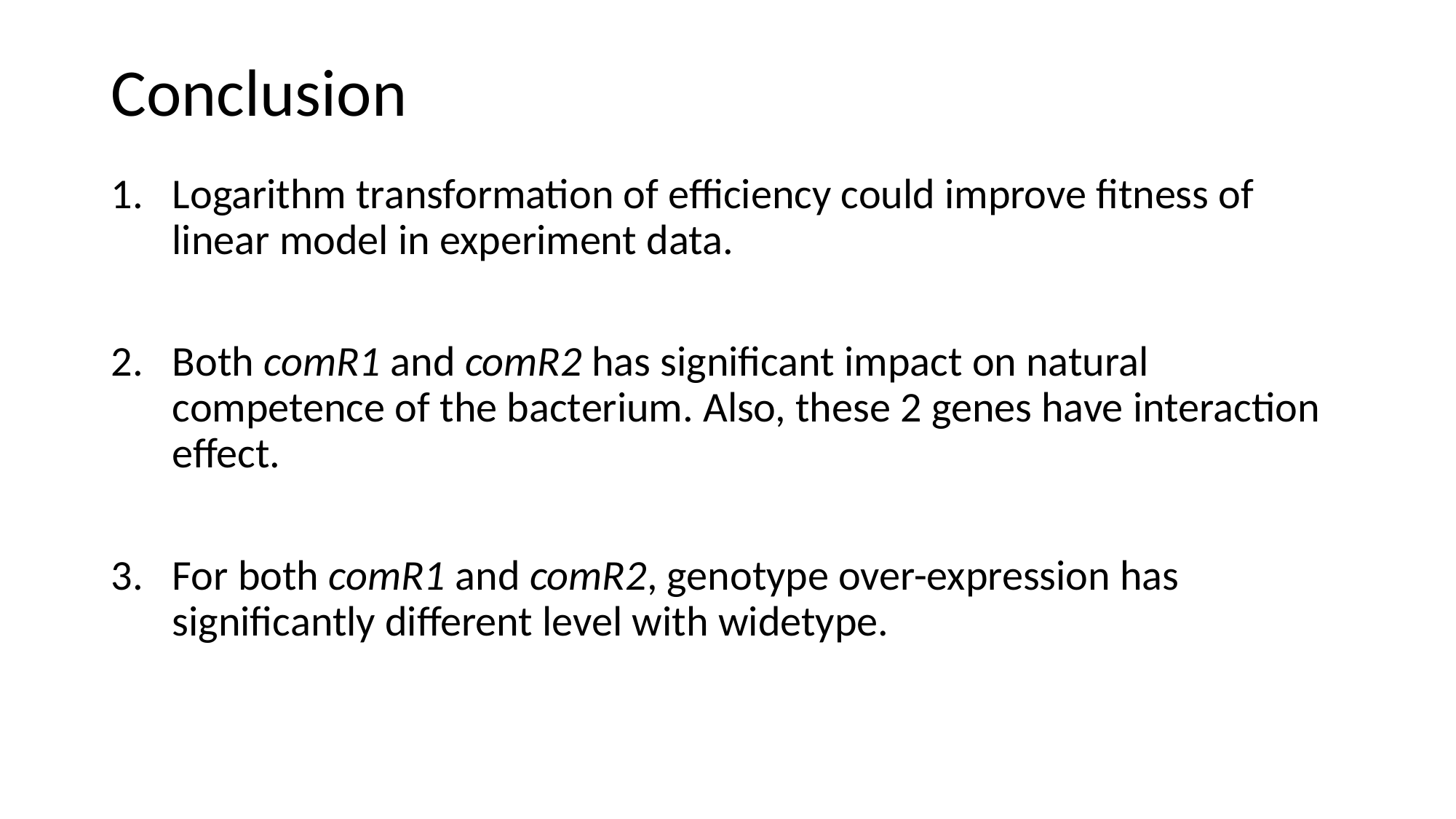

# Conclusion
Logarithm transformation of efficiency could improve fitness of linear model in experiment data.

Both comR1 and comR2 has significant impact on natural competence of the bacterium. Also, these 2 genes have interaction effect.

For both comR1 and comR2, genotype over-expression has significantly different level with widetype.